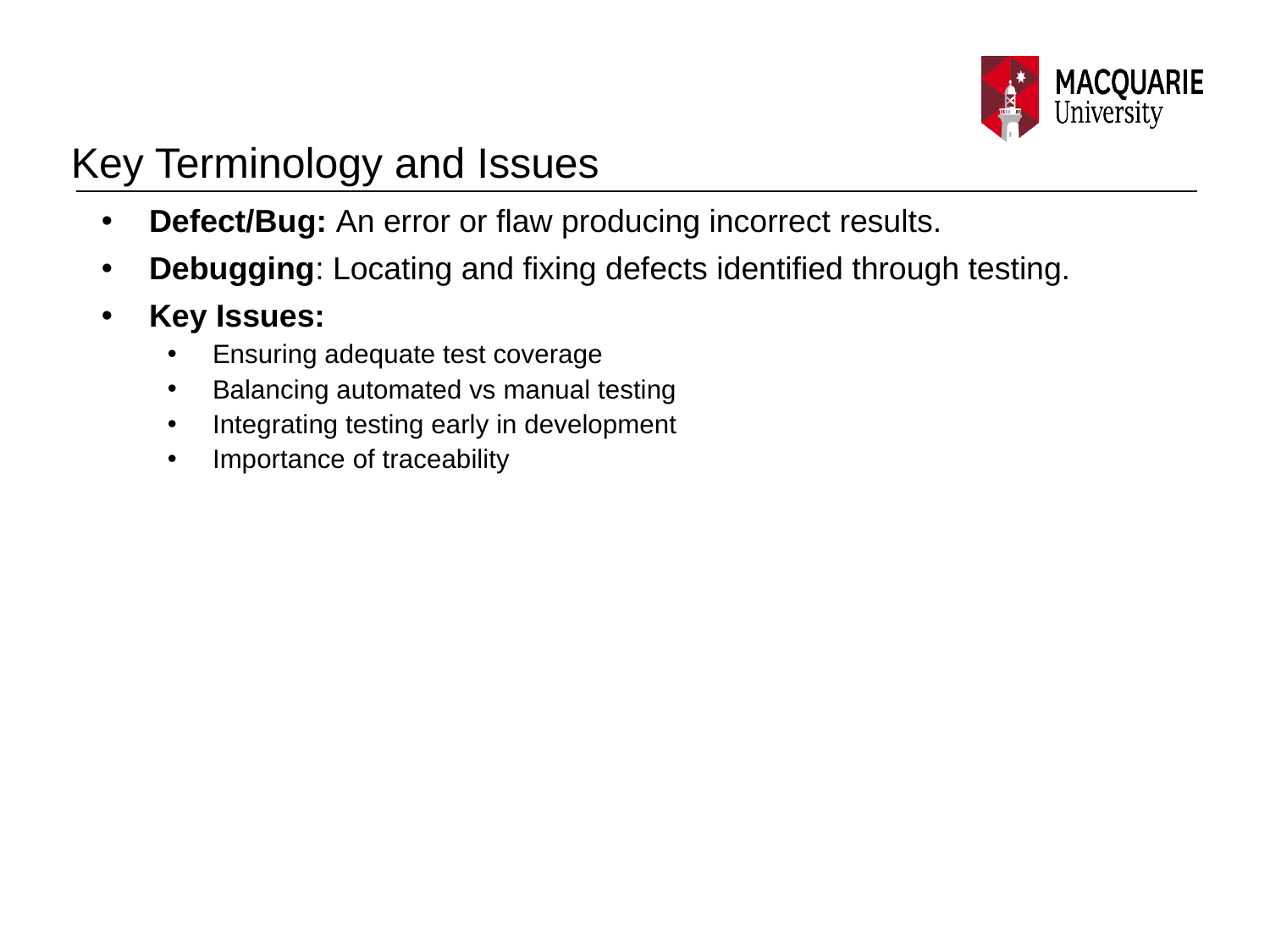

# Key Terminology and Issues
Defect/Bug: An error or flaw producing incorrect results.
Debugging: Locating and fixing defects identified through testing.
Key Issues:
Ensuring adequate test coverage
Balancing automated vs manual testing
Integrating testing early in development
Importance of traceability